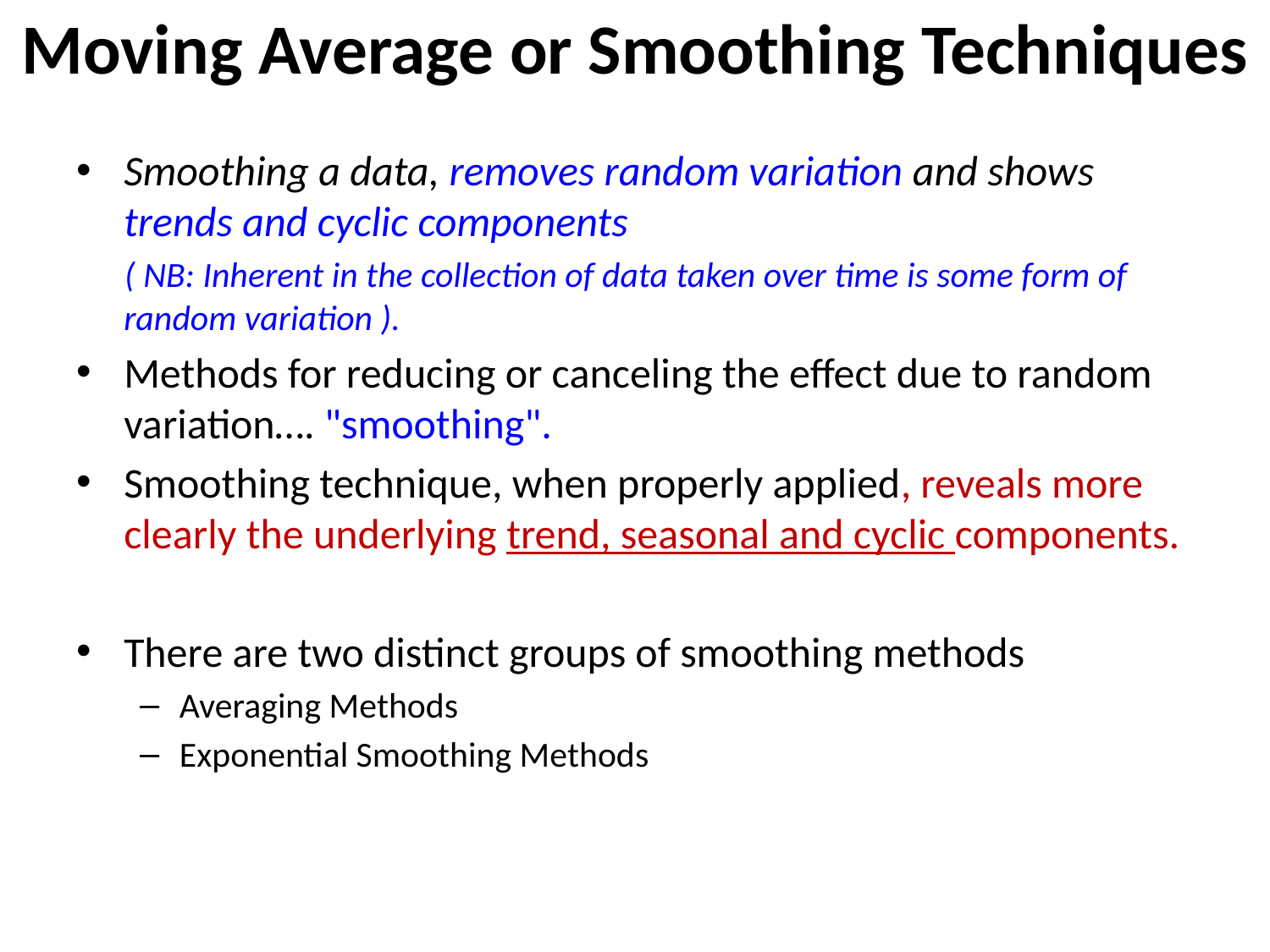

# Moving Average or Smoothing Techniques
Smoothing a data, removes random variation and shows trends and cyclic components
      ( NB: Inherent in the collection of data taken over time is some form of random variation ).
Methods for reducing or canceling the effect due to random variation…. "smoothing".
Smoothing technique, when properly applied, reveals more clearly the underlying trend, seasonal and cyclic components.

There are two distinct groups of smoothing methods
Averaging Methods
Exponential Smoothing Methods